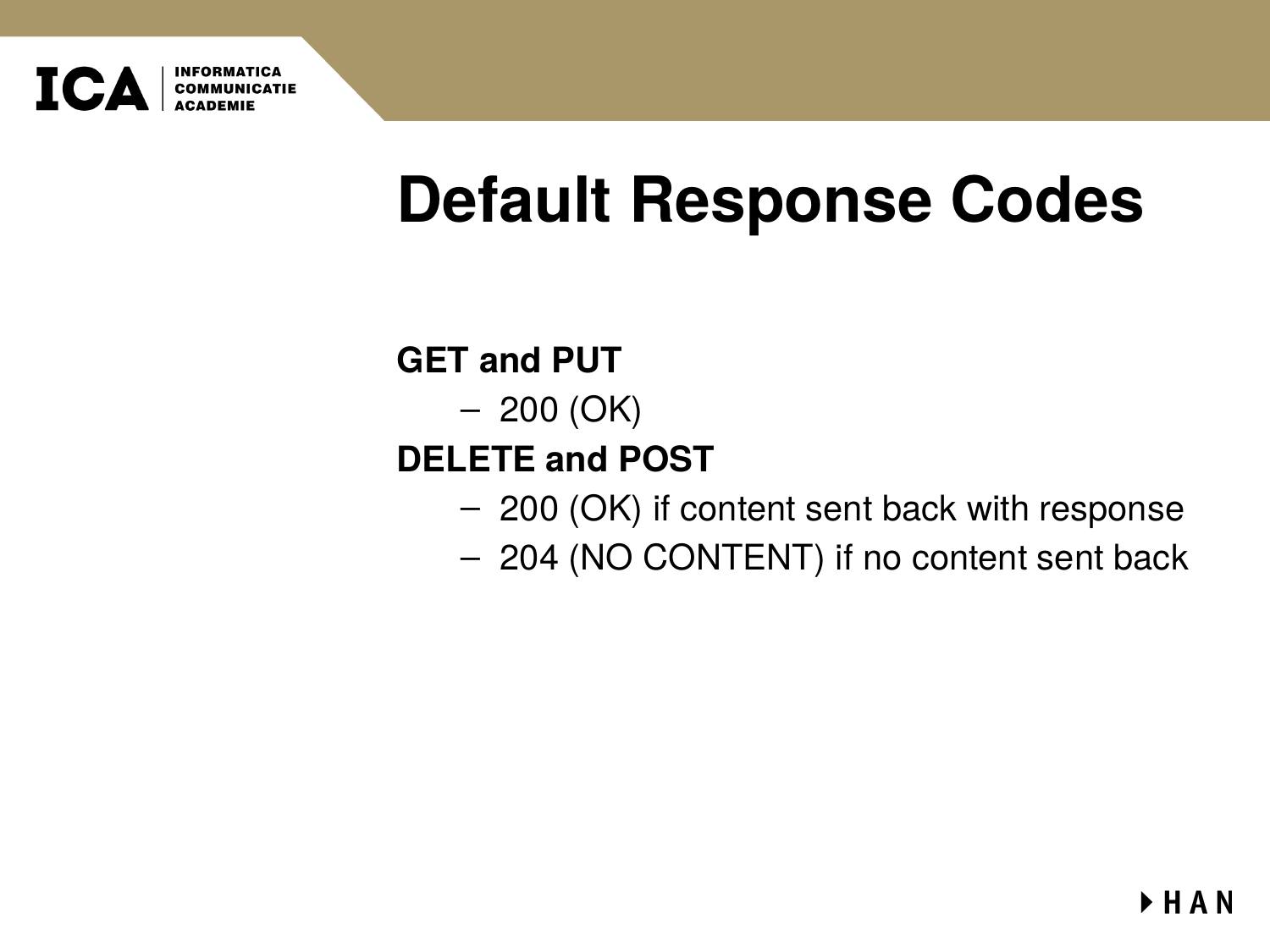

# Default Response Codes

GET and PUT
200 (OK)
DELETE and POST
200 (OK) if content sent back with response
204 (NO CONTENT) if no content sent back